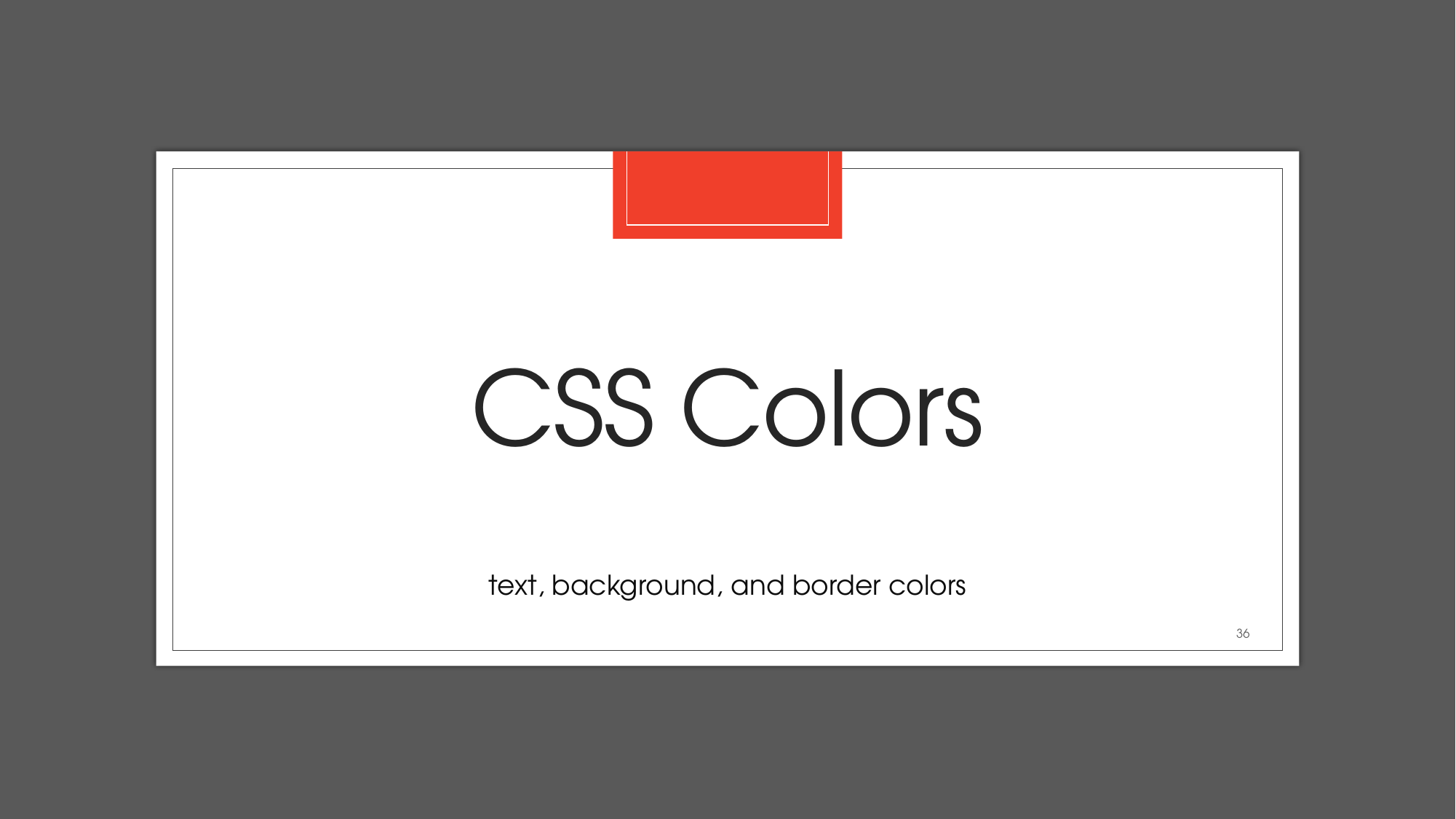

# CSS Colors
text, background, and border colors
36